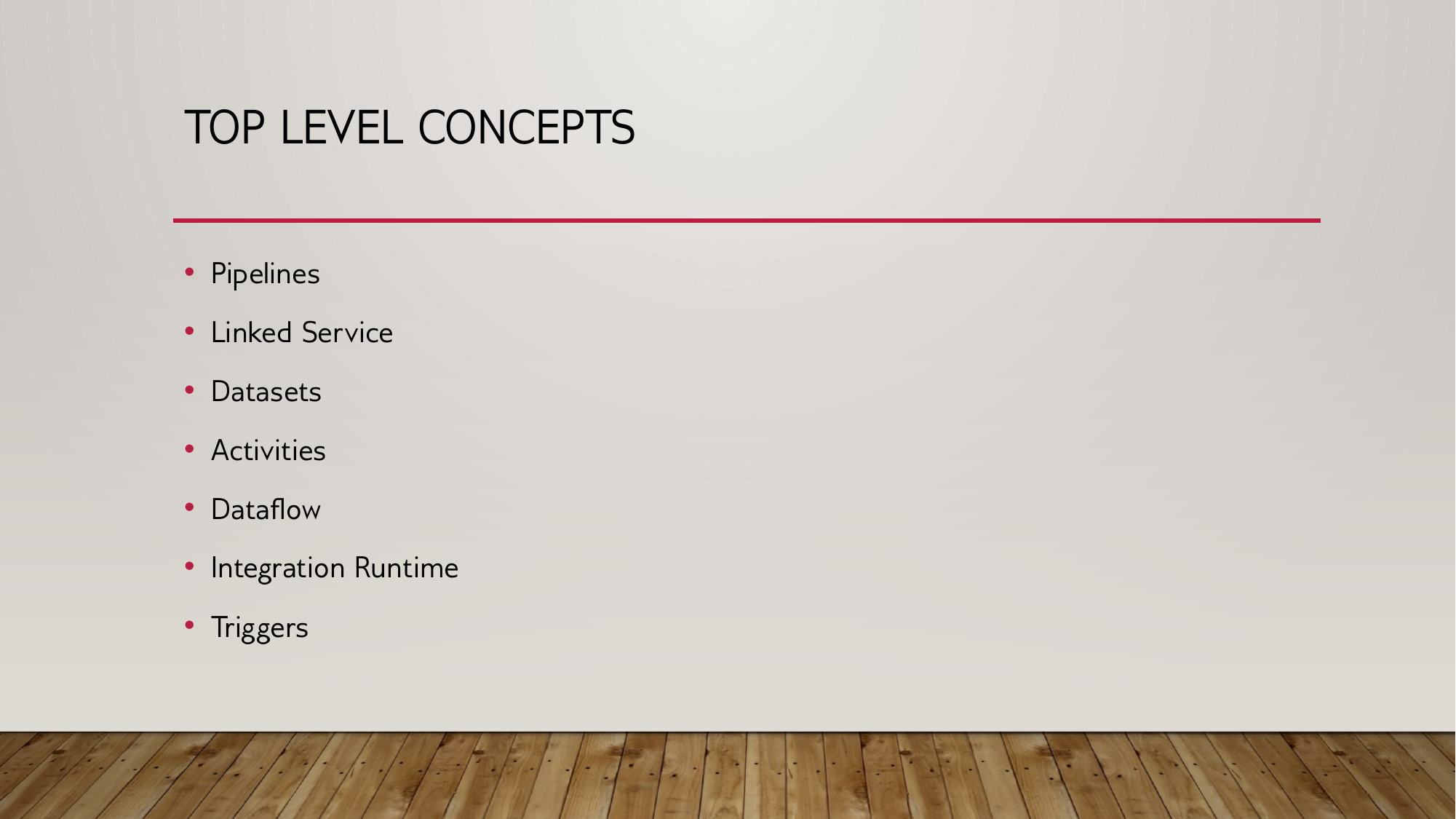

# Top level concepts
Pipelines
Linked Service
Datasets
Activities
Dataflow
Integration Runtime
Triggers